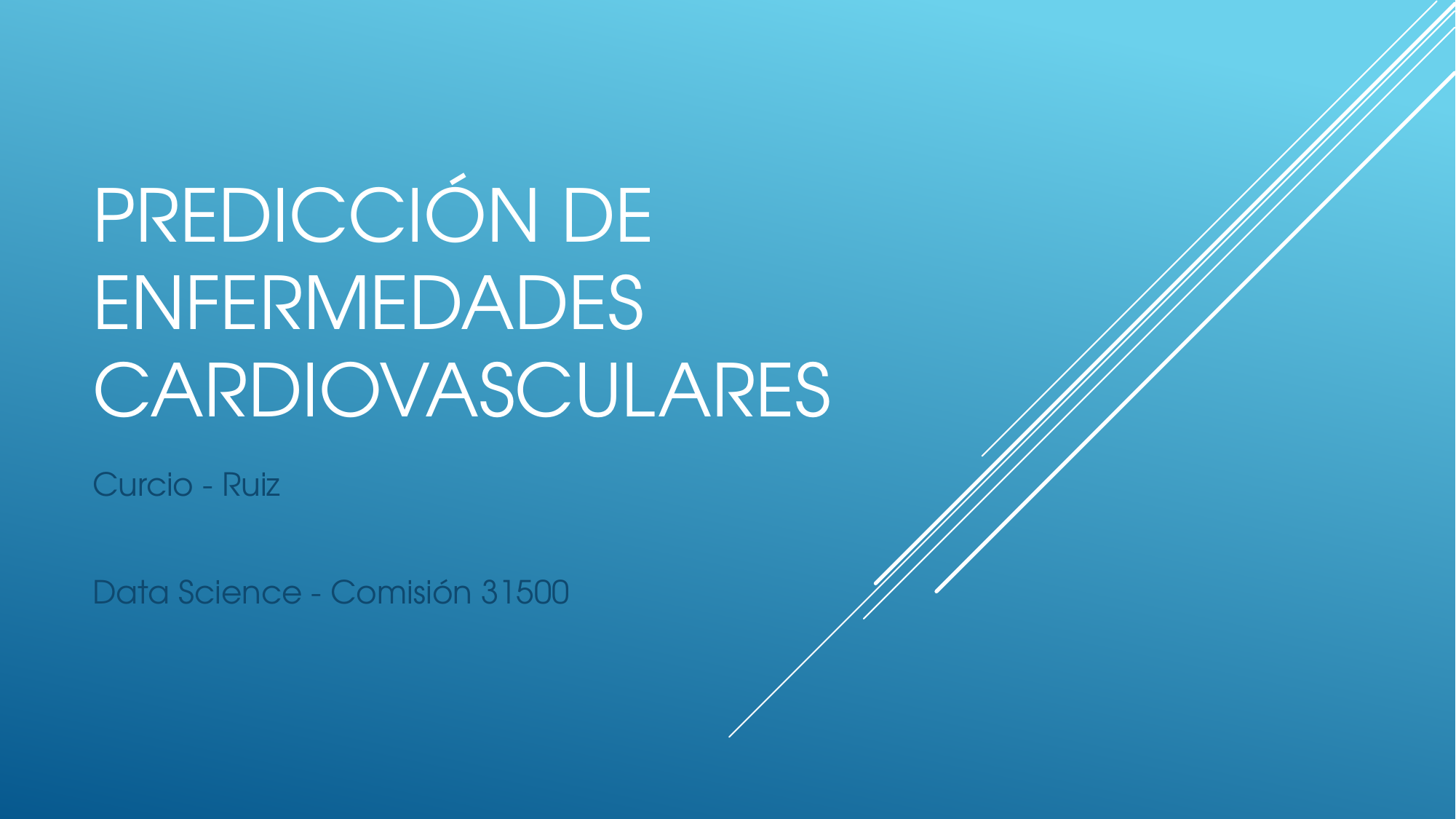

# Predicción de enfermedades cardiovasculares
Curcio - Ruiz

Data Science - Comisión 31500